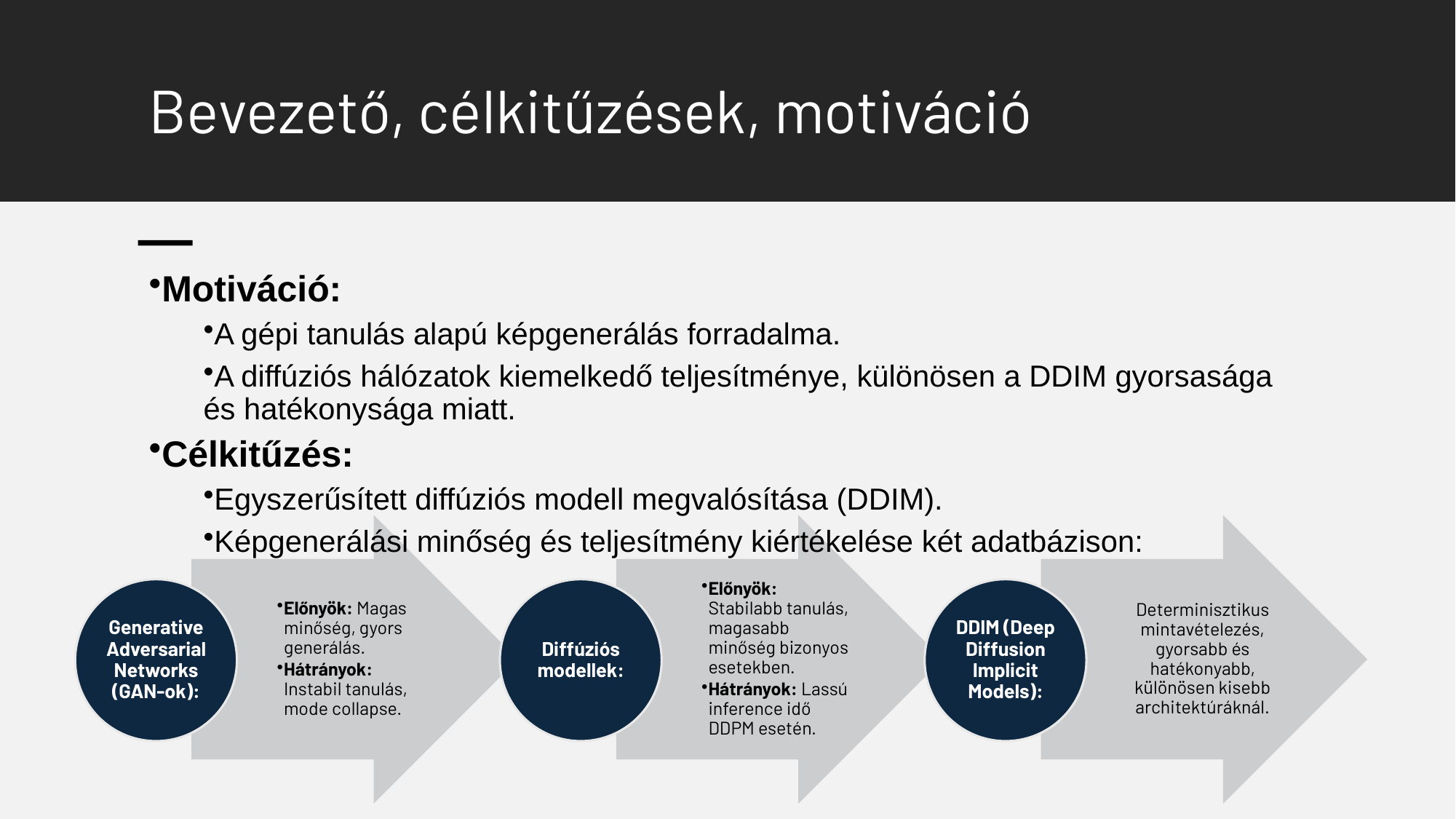

# Bevezető, célkitűzések, motiváció

Motiváció:
A gépi tanulás alapú képgenerálás forradalma.
A diffúziós hálózatok kiemelkedő teljesítménye, különösen a DDIM gyorsasága és hatékonysága miatt.
Célkitűzés:
Egyszerűsített diffúziós modell megvalósítása (DDIM).
Képgenerálási minőség és teljesítmény kiértékelése két adatbázison:

Előnyök: Magas minőség, gyors generálás.
Hátrányok: Instabil tanulás, mode collapse.

Előnyök: Stabilabb tanulás, magasabb minőség bizonyos esetekben.
Hátrányok: Lassú inference idő DDPM esetén.

Determinisztikus mintavételezés, gyorsabb és hatékonyabb, különösen kisebb architektúráknál.

Generative Adversarial Networks (GAN-ok):

Diffúziós modellek:

DDIM (Deep Diffusion Implicit Models):